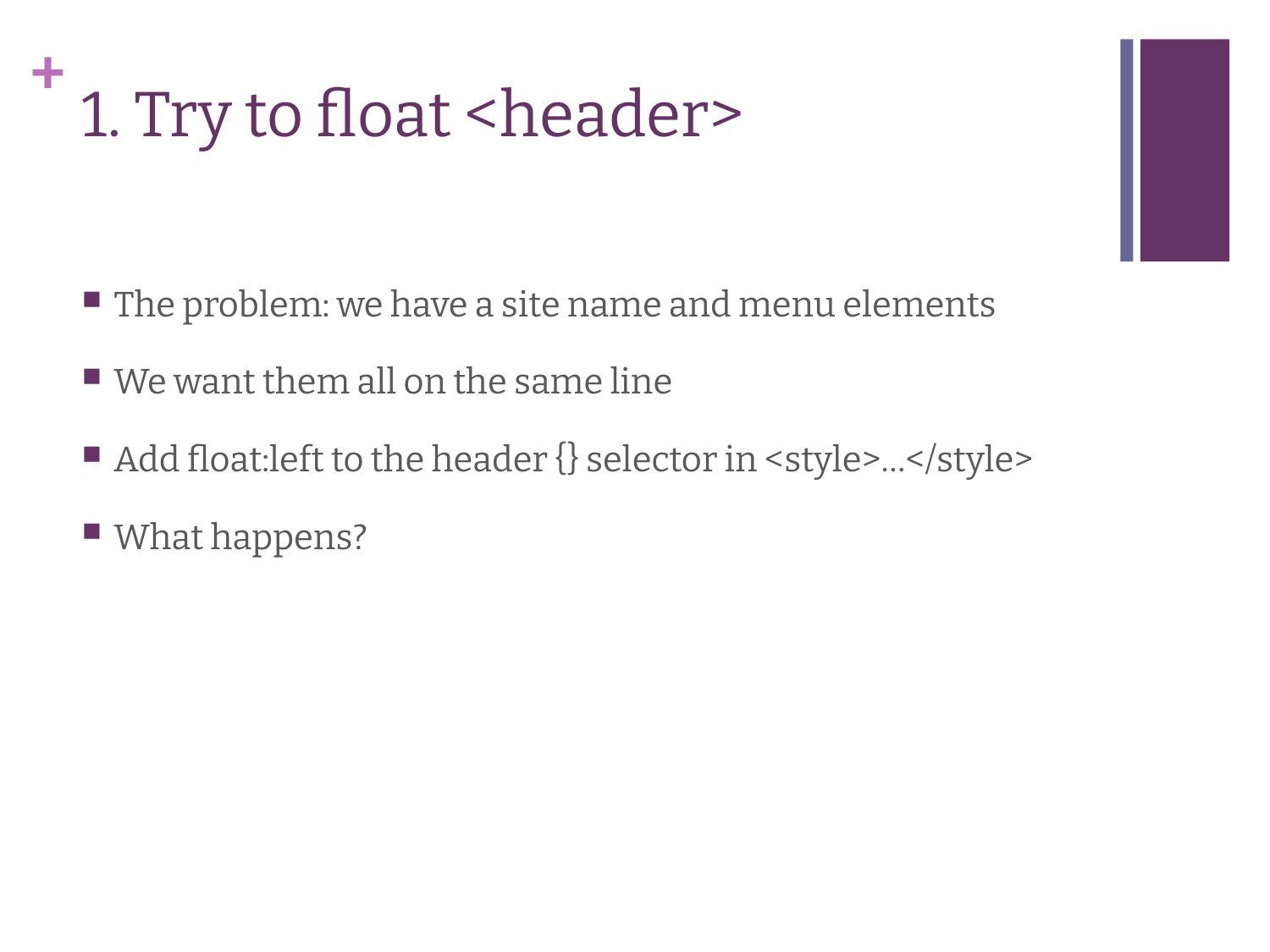

# 1. Try to float <header>
The problem: we have a site name and menu elements
We want them all on the same line
Add float:left to the header {} selector in <style>…</style>
What happens?